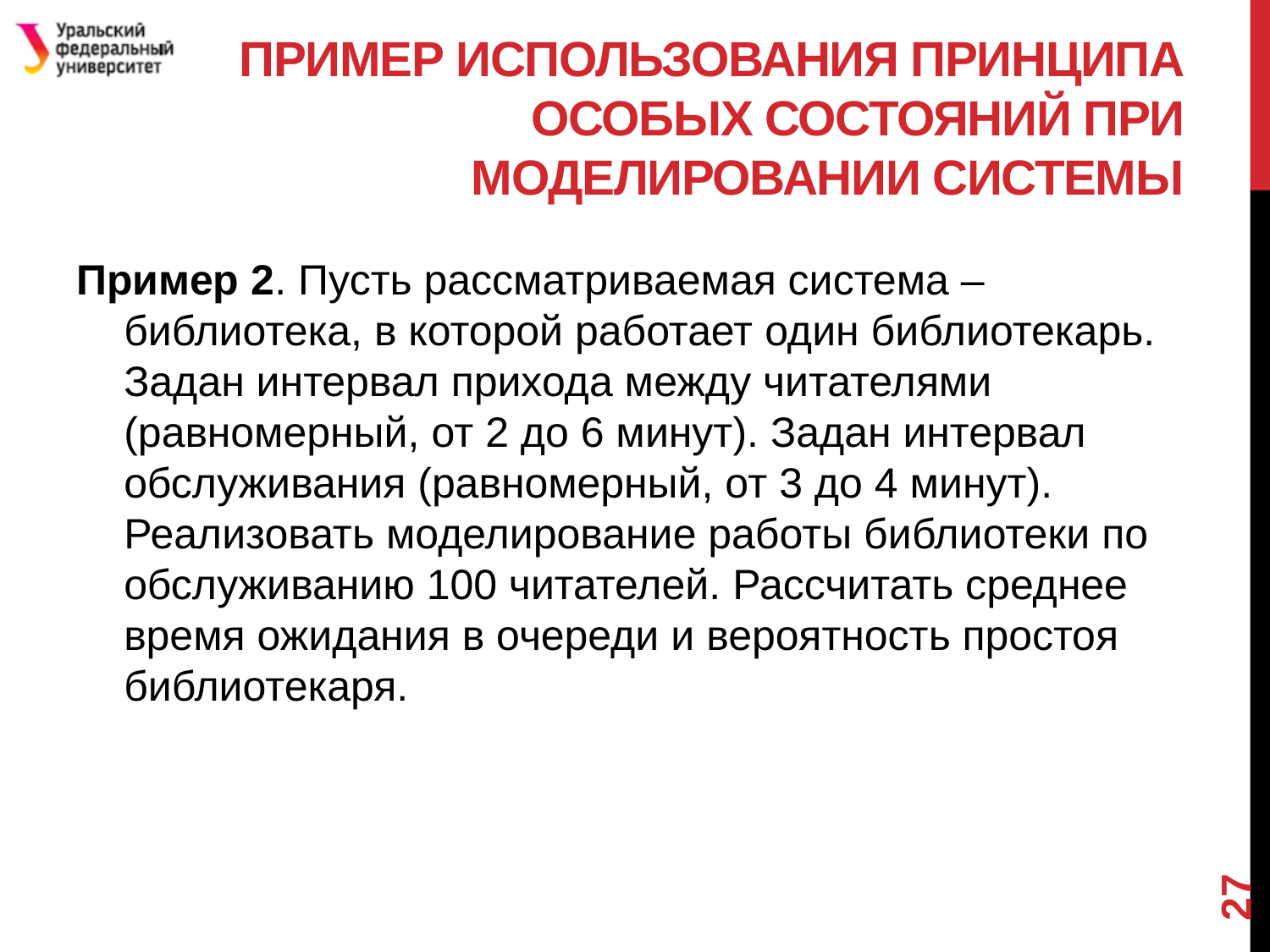

# Пример использования принципа особых состояний при моделировании системы
Пример 2. Пусть рассматриваемая система – библиотека, в которой работает один библиотекарь. Задан интервал прихода между читателями (равномерный, от 2 до 6 минут). Задан интервал обслуживания (равномерный, от 3 до 4 минут). Реализовать моделирование работы библиотеки по обслуживанию 100 читателей. Рассчитать среднее время ожидания в очереди и вероятность простоя библиотекаря.
27